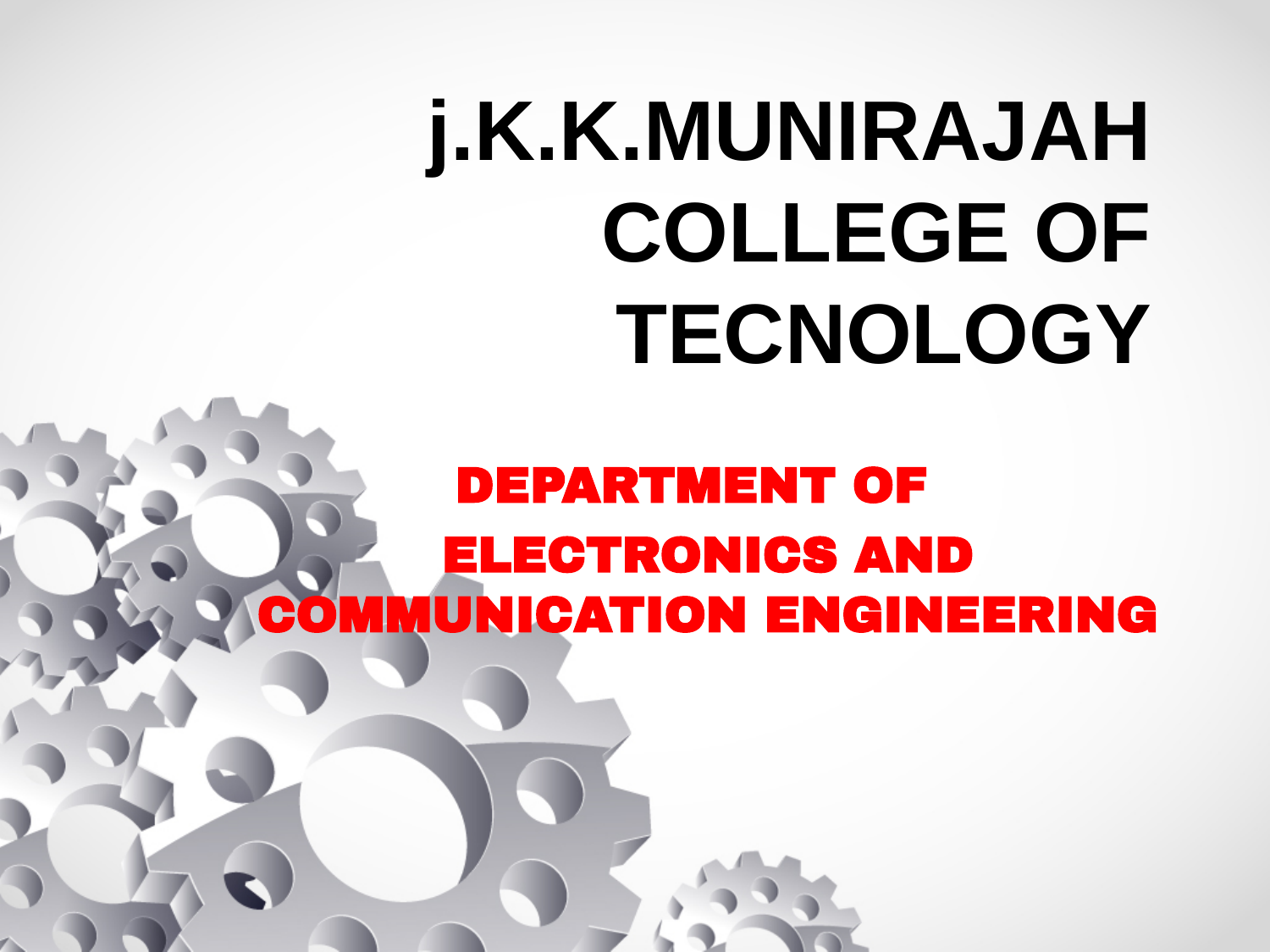

# j.K.K.MUNIRAJAH COLLEGE OF TECNOLOGY
DEPARTMENT OF
ELECTRONICS AND COMMUNICATION ENGINEERING